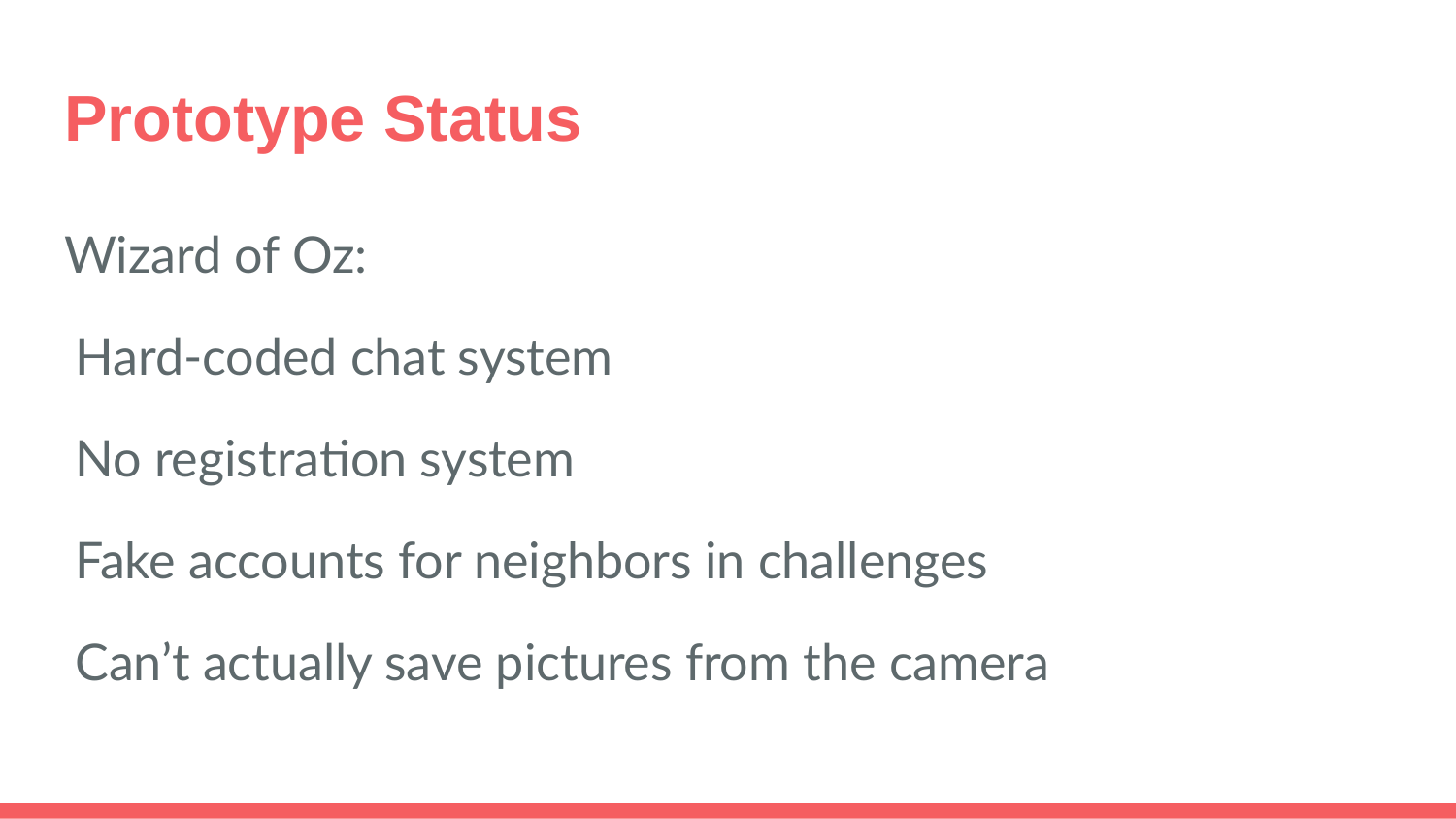

# Prototype Status
Wizard of Oz:
Hard-coded chat system
No registration system
Fake accounts for neighbors in challenges
Can’t actually save pictures from the camera